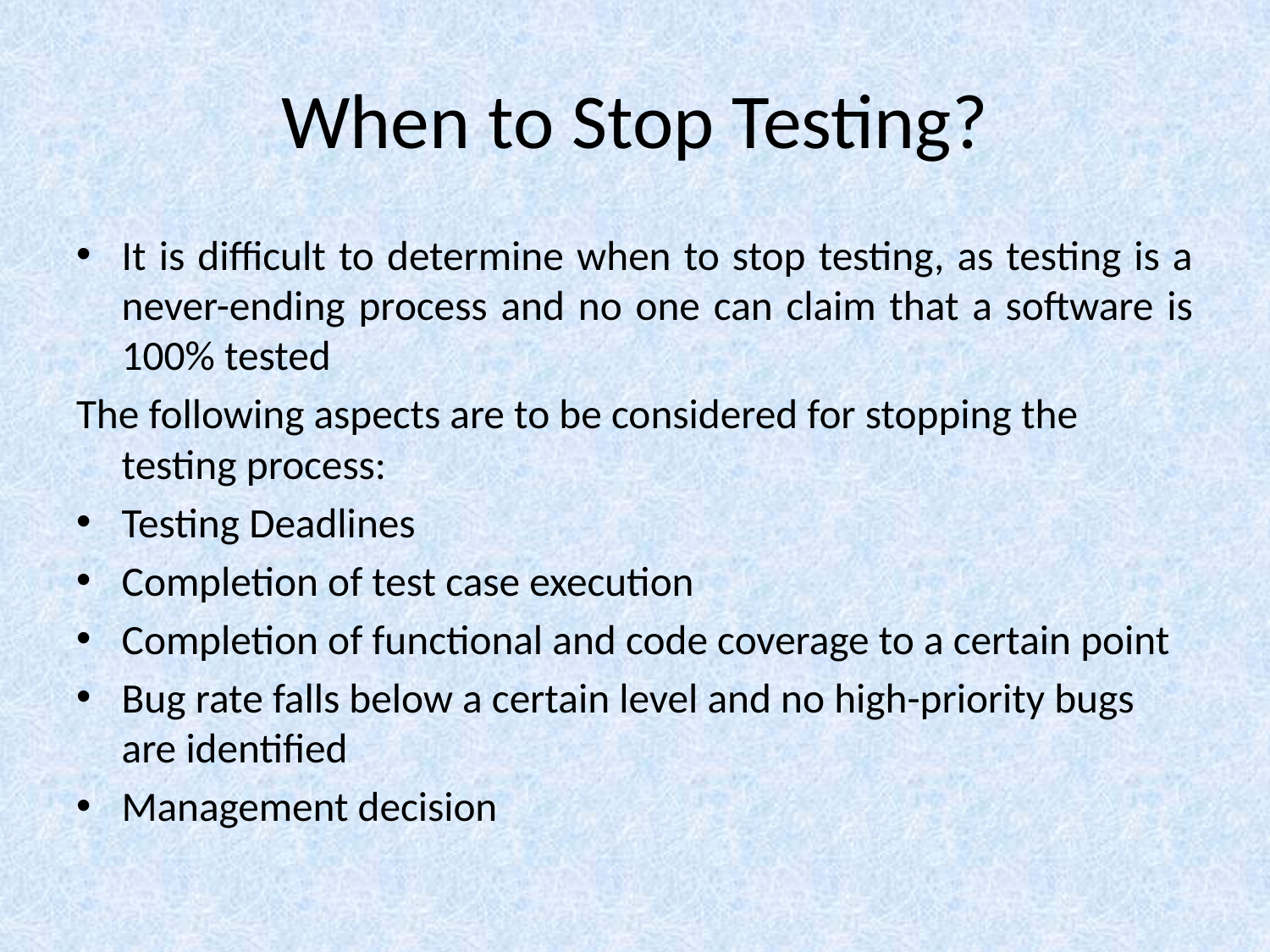

# When to Stop Testing?
It is difficult to determine when to stop testing, as testing is a never-ending process and no one can claim that a software is 100% tested
The following aspects are to be considered for stopping the testing process:
Testing Deadlines
Completion of test case execution
Completion of functional and code coverage to a certain point
Bug rate falls below a certain level and no high-priority bugs are identified
Management decision